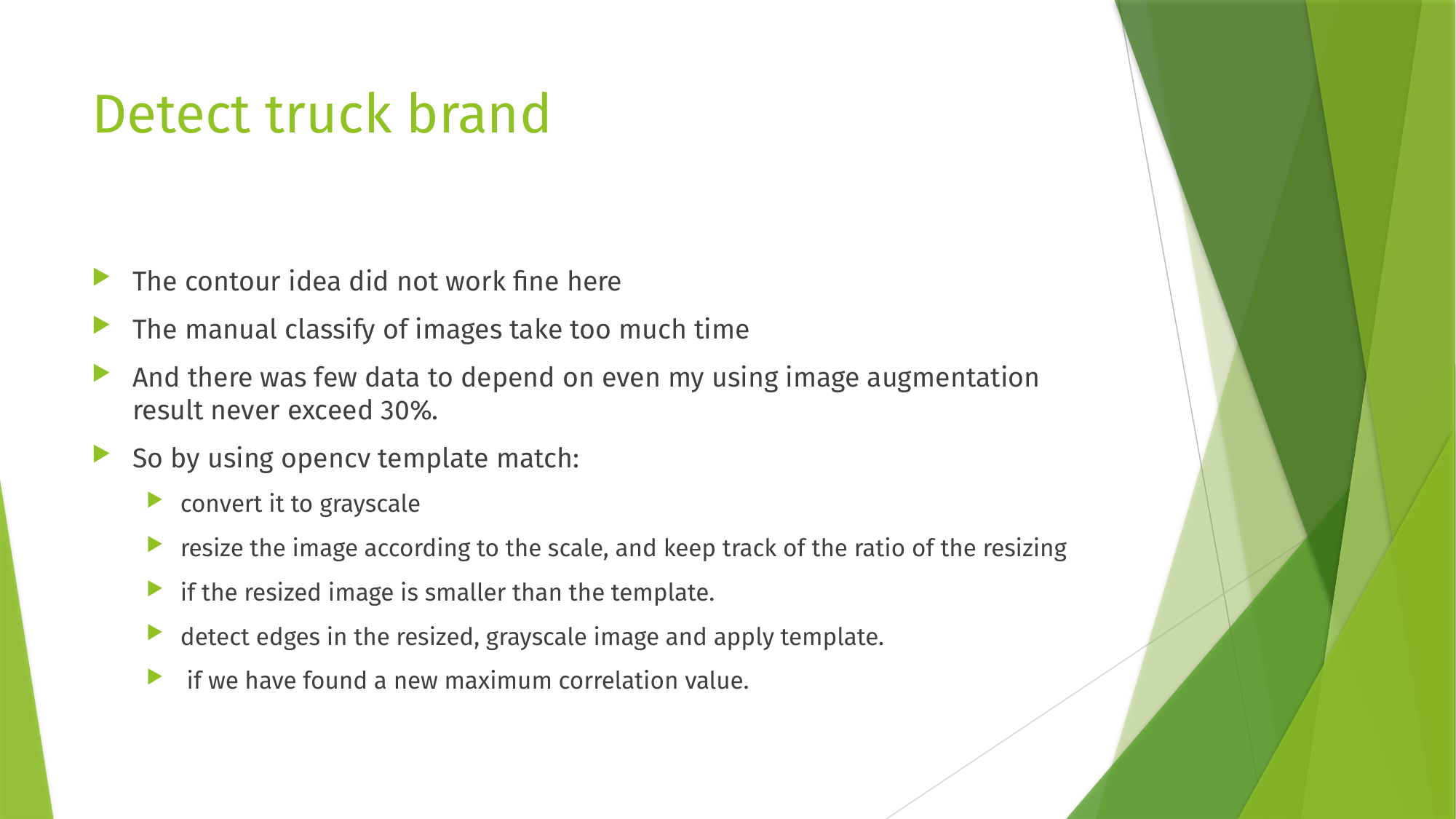

# Detect truck brand
The contour idea did not work fine here
The manual classify of images take too much time
And there was few data to depend on even my using image augmentation result never exceed 30%.
So by using opencv template match:
convert it to grayscale
resize the image according to the scale, and keep track of the ratio of the resizing
if the resized image is smaller than the template.
detect edges in the resized, grayscale image and apply template.
 if we have found a new maximum correlation value.